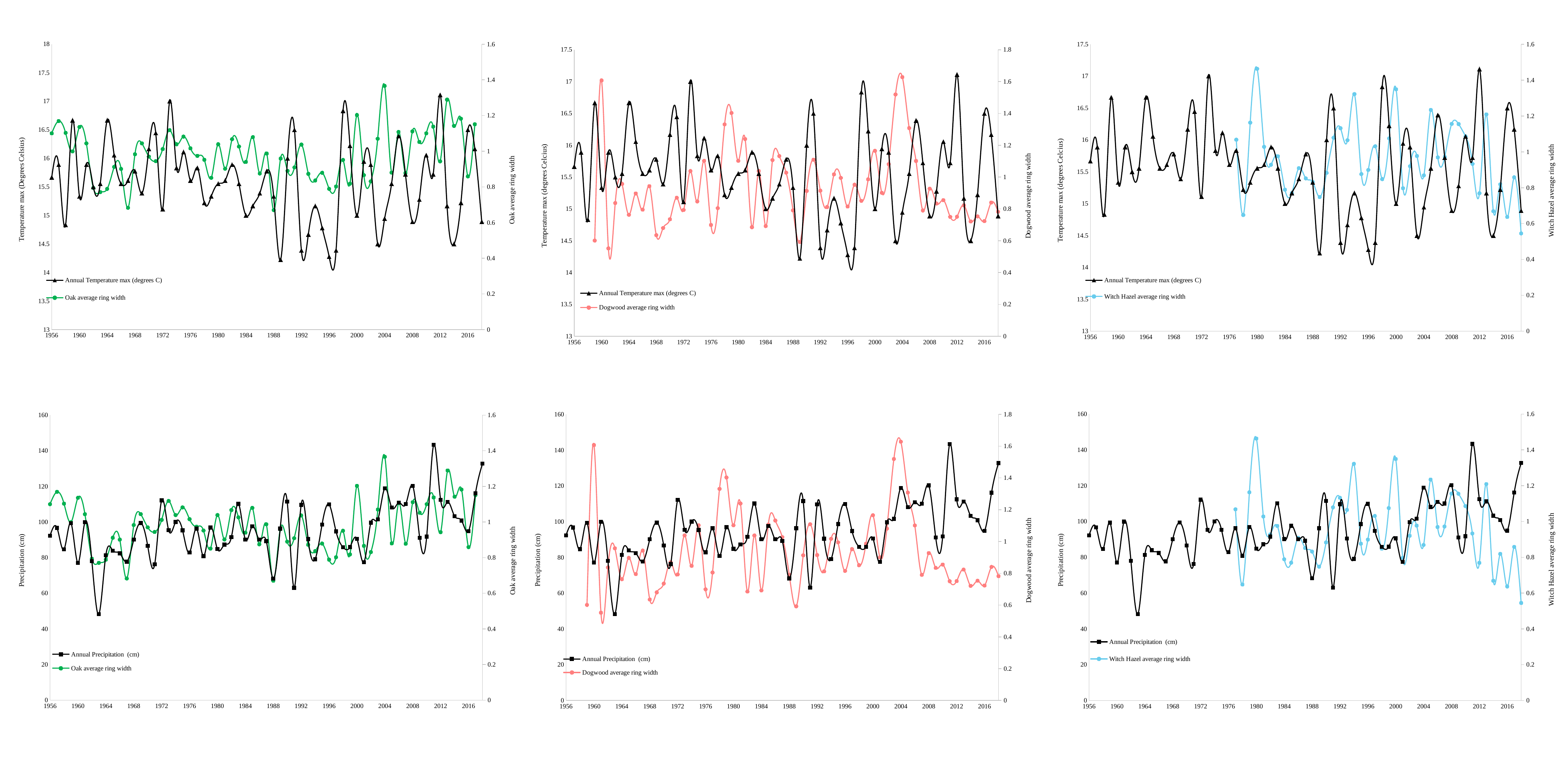

### Chart

| Category | Annual Temperature max (degrees C) | Oak average ring width |
|---|---|---|

### Chart

| Category | Annual Temperature max (degrees C) | Witch Hazel average ring width |
|---|---|---|

### Chart

| Category | Annual Temperature max (degrees C) | Dogwood average ring width |
|---|---|---|

### Chart

| Category | Annual Precipitation  (cm) | Witch Hazel average ring width |
|---|---|---|

### Chart

| Category | Annual Precipitation  (cm) | Dogwood average ring width |
|---|---|---|

### Chart

| Category | Annual Precipitation  (cm) | Oak average ring width |
|---|---|---|